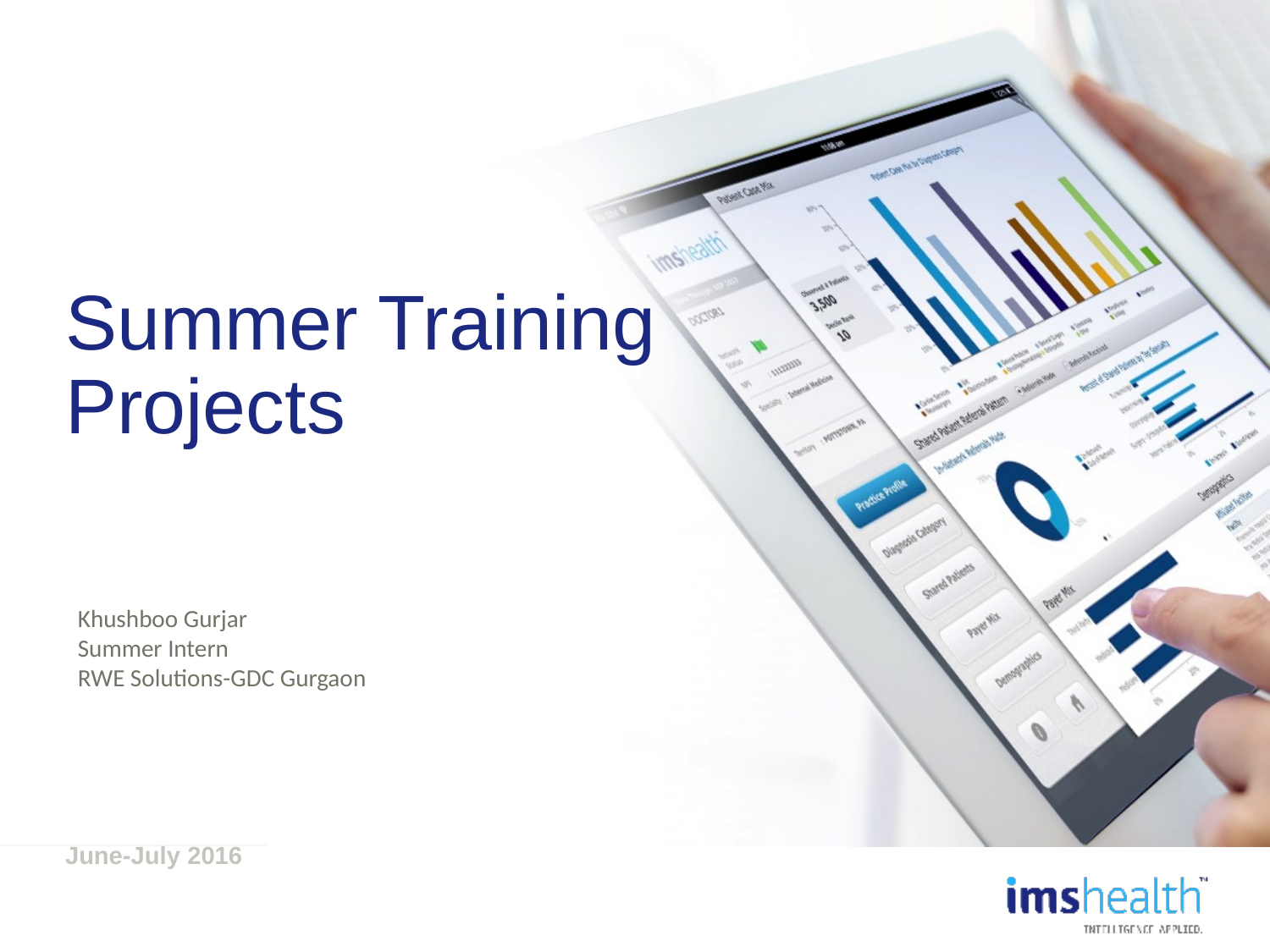

# Summer Training Projects
Khushboo Gurjar
Summer Intern
RWE Solutions-GDC Gurgaon
June-July 2016